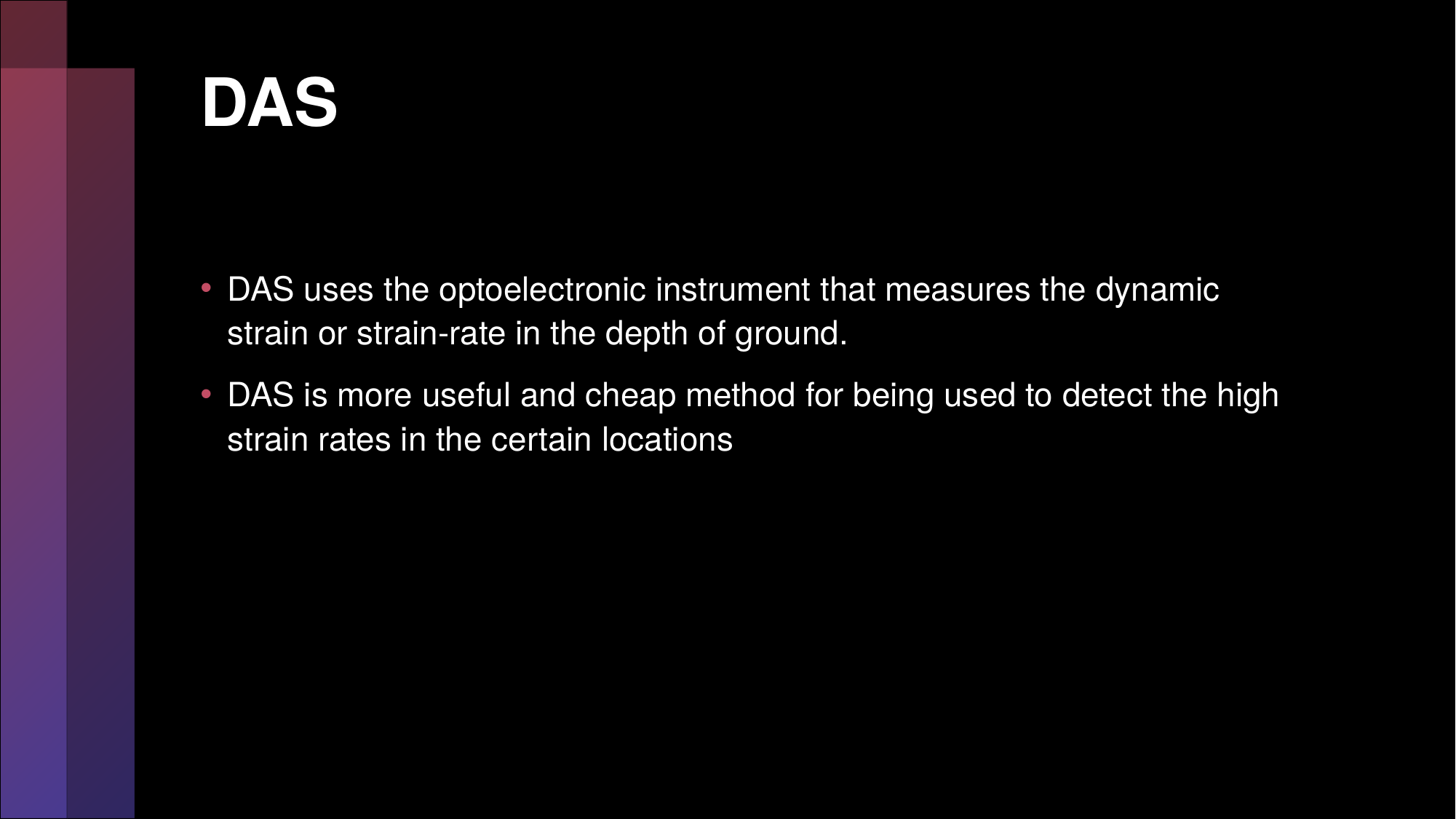

# DAS
DAS uses the optoelectronic instrument that measures the dynamic strain or strain-rate in the depth of ground.
DAS is more useful and cheap method for being used to detect the high strain rates in the certain locations